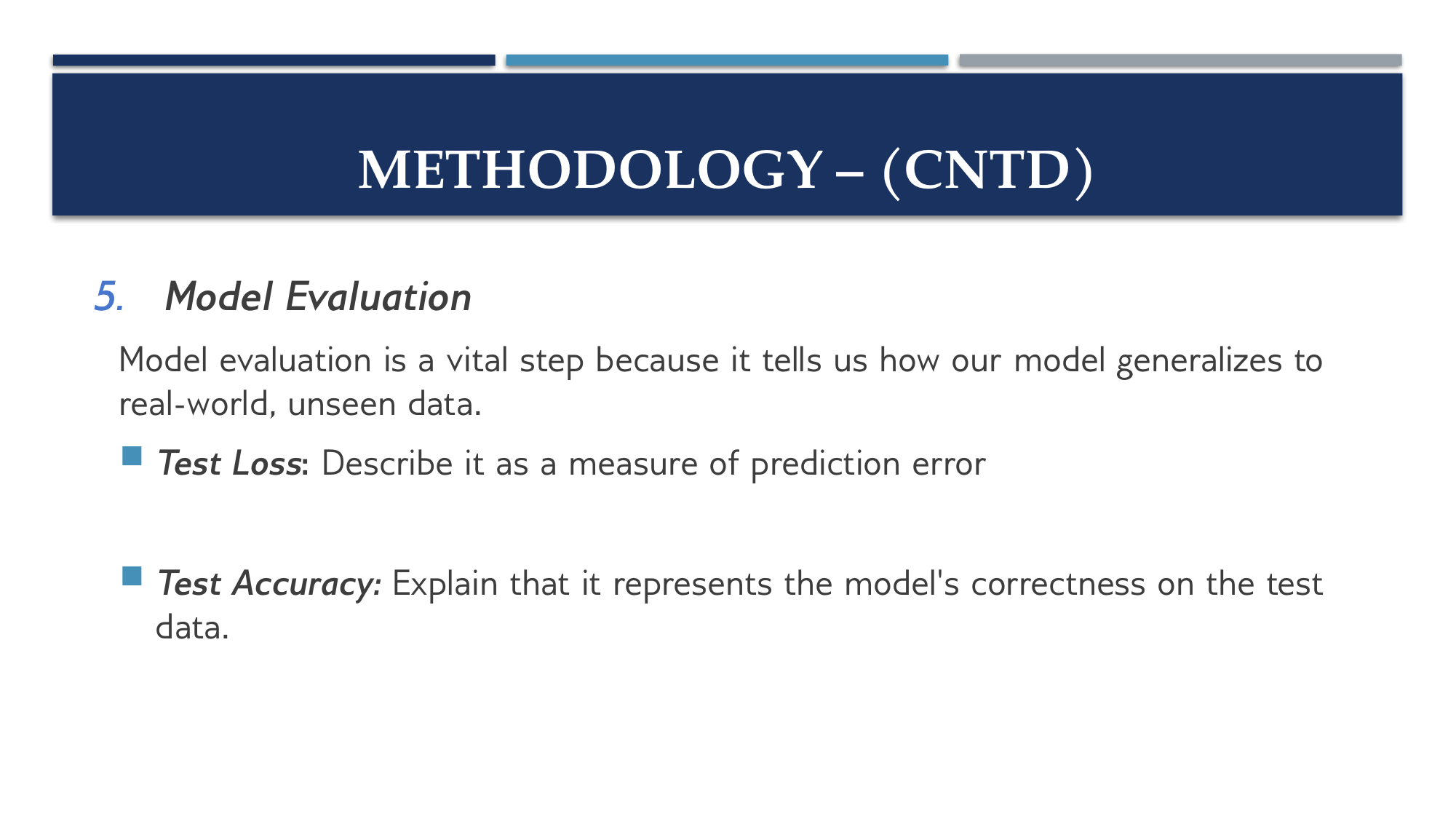

# METHODOLOGY – (cntd)
 5.   Model Evaluation
Model evaluation is a vital step because it tells us how our model generalizes to real-world, unseen data.
Test Loss: Describe it as a measure of prediction error

Test Accuracy: Explain that it represents the model's correctness on the test data.